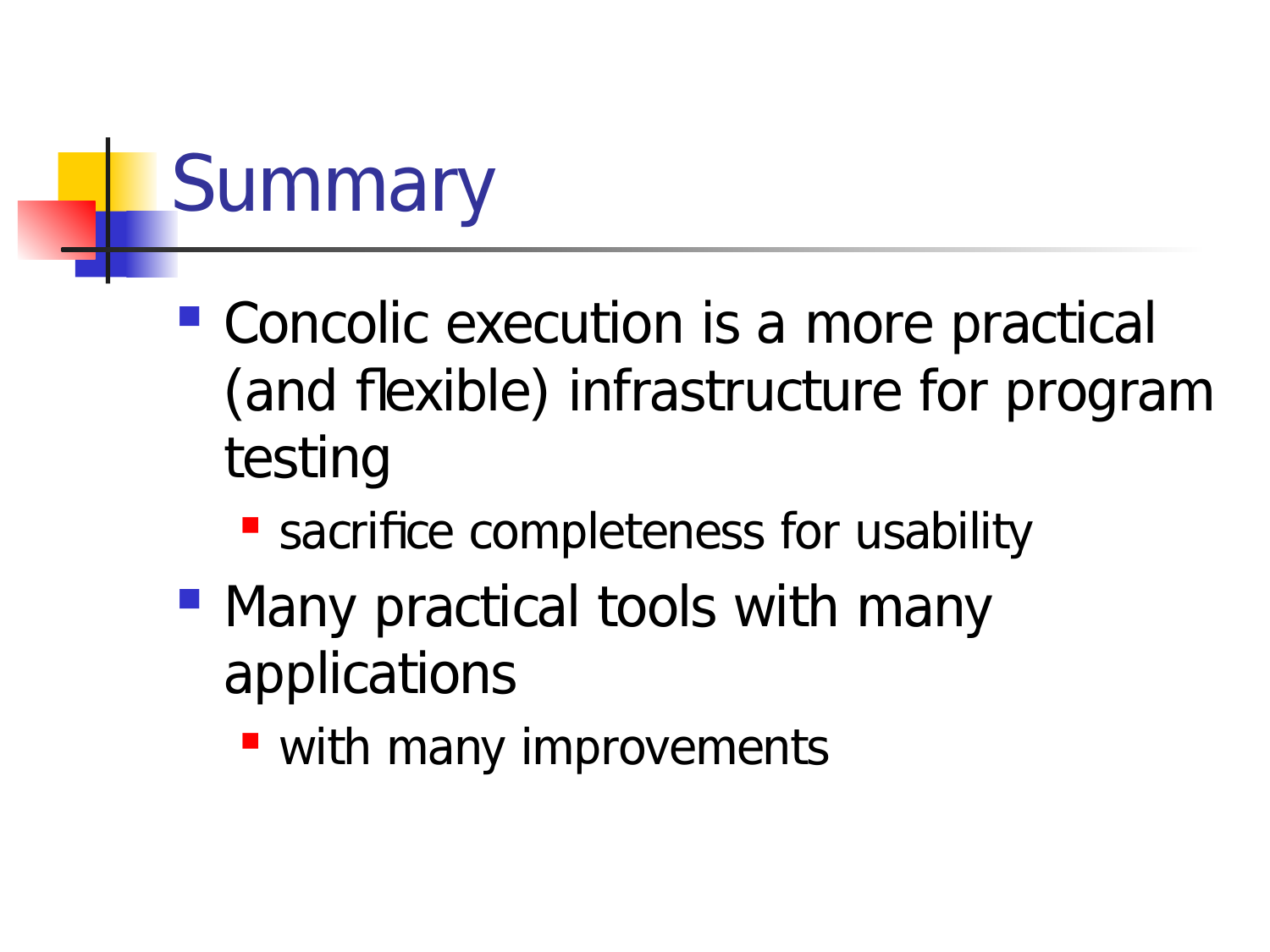

# Summary
Concolic execution is a more practical (and flexible) infrastructure for program testing
sacrifice completeness for usability
Many practical tools with many applications
with many improvements